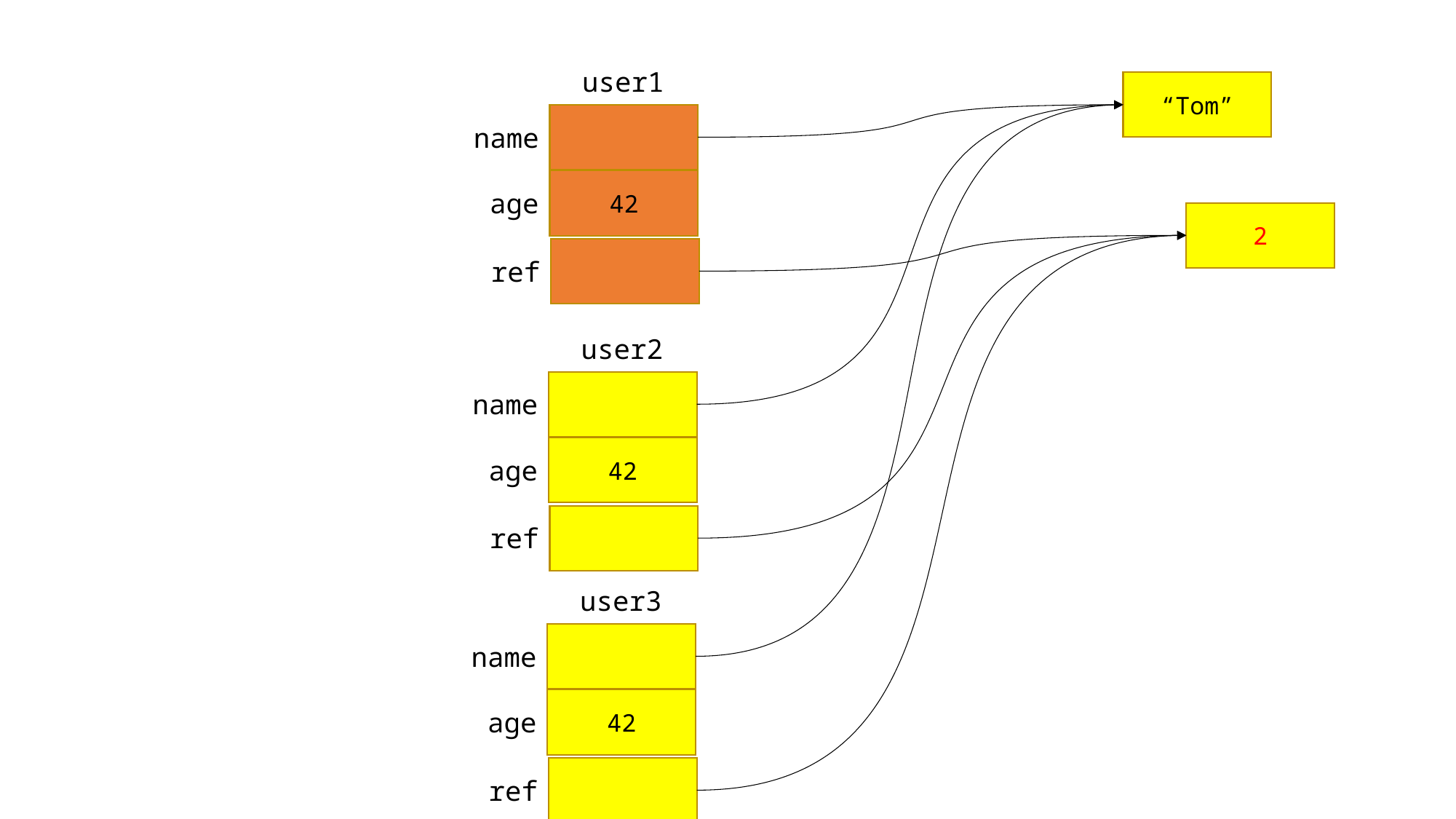

user1
“Tom”

name
42
age
2

ref
user2

name
42
age

ref
user3

name
42
age

ref